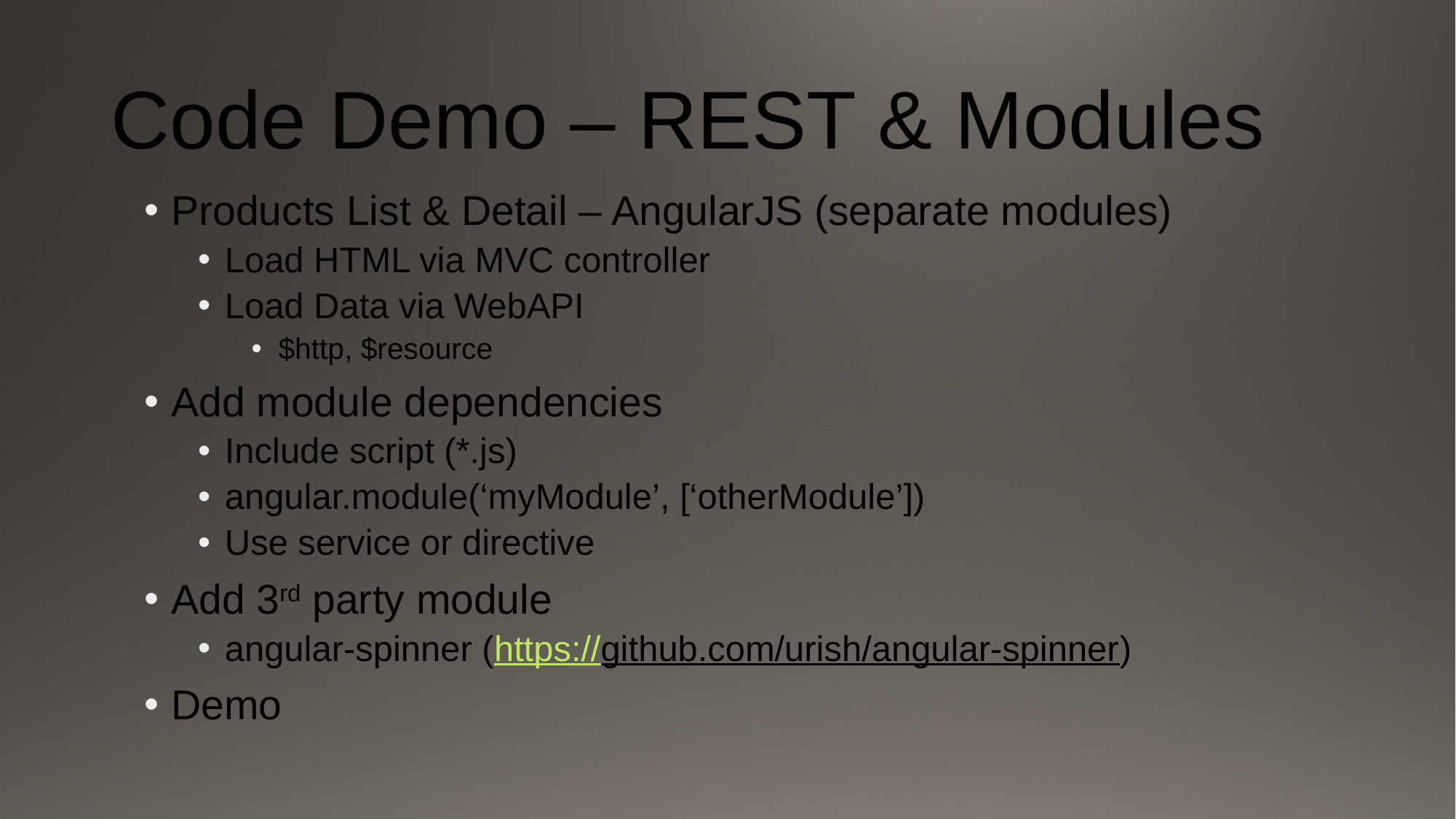

# Code Demo – REST & Modules
Products List & Detail – AngularJS (separate modules)
Load HTML via MVC controller
Load Data via WebAPI
$http, $resource
Add module dependencies
Include script (*.js)
angular.module(‘myModule’, [‘otherModule’])
Use service or directive
Add 3rd party module
angular-spinner (https://github.com/urish/angular-spinner)
Demo